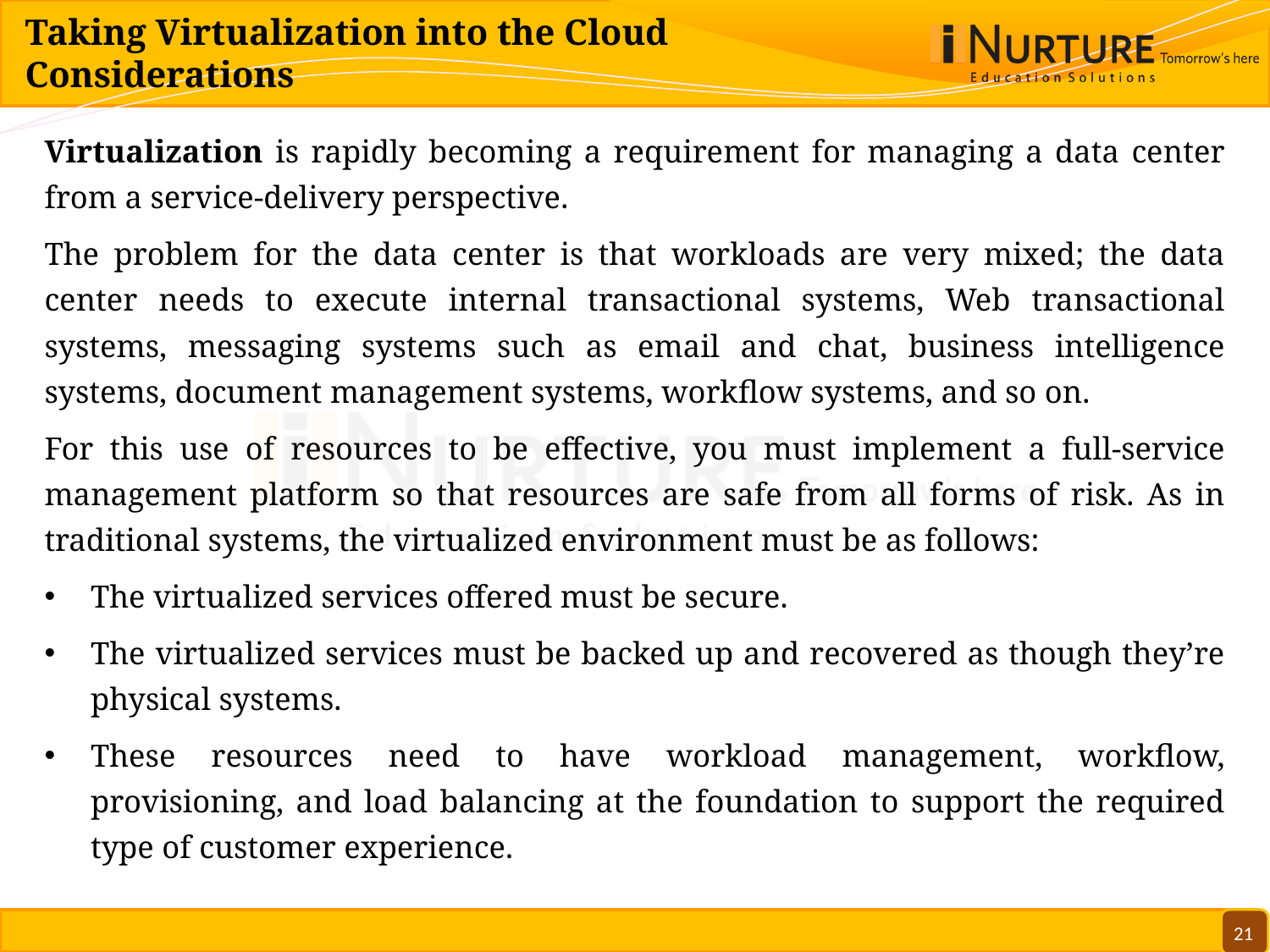

# Taking Virtualization into the Cloud Considerations
Virtualization is rapidly becoming a requirement for managing a data center from a service-delivery perspective.
The problem for the data center is that workloads are very mixed; the data center needs to execute internal transactional systems, Web transactional systems, messaging systems such as email and chat, business intelligence systems, document management systems, workflow systems, and so on.
For this use of resources to be effective, you must implement a full-service management platform so that resources are safe from all forms of risk. As in traditional systems, the virtualized environment must be as follows:
The virtualized services offered must be secure.
The virtualized services must be backed up and recovered as though they’re physical systems.
These resources need to have workload management, workflow, provisioning, and load balancing at the foundation to support the required type of customer experience.
21